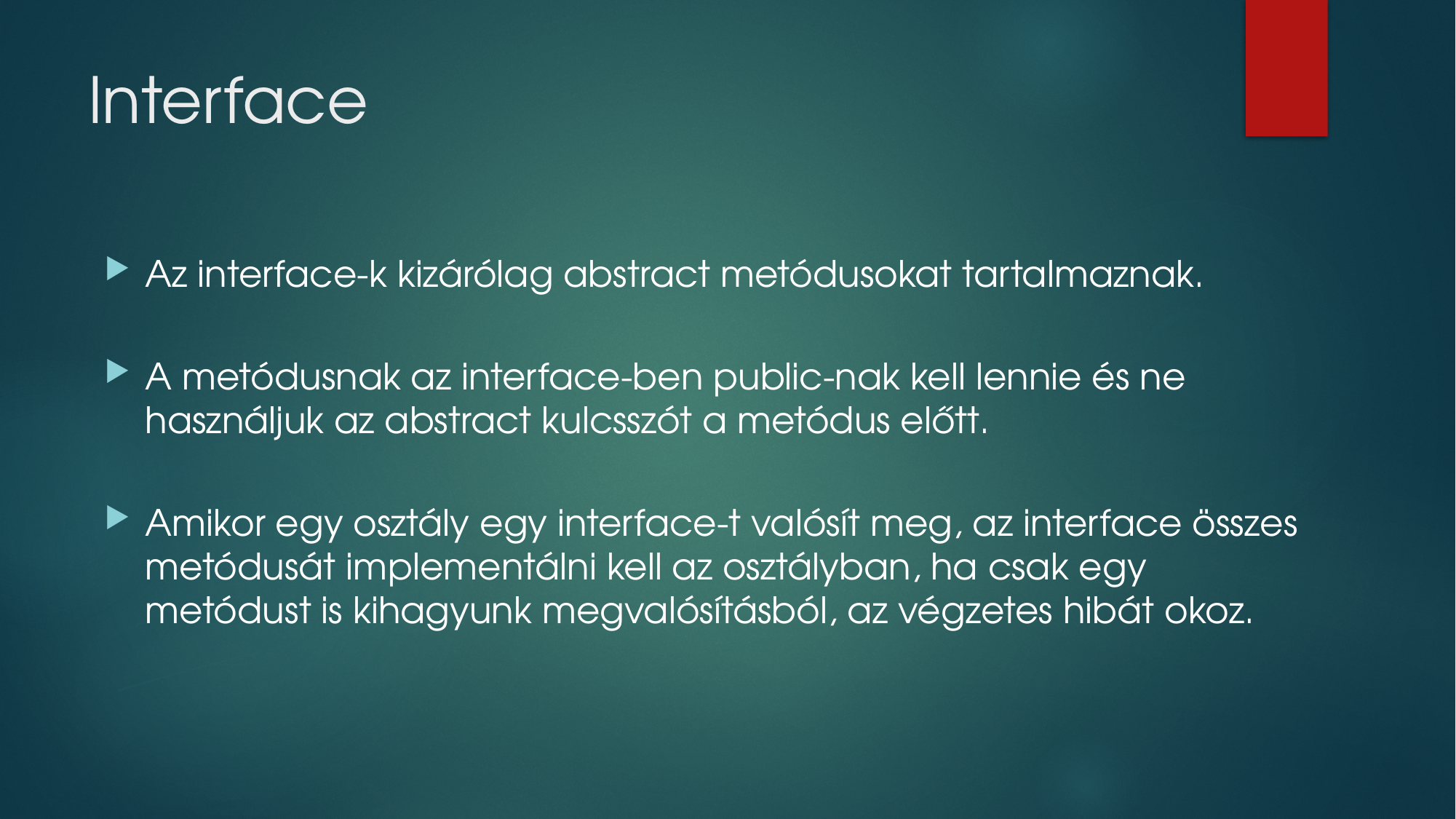

# Interface
Az interface-k kizárólag abstract metódusokat tartalmaznak.
A metódusnak az interface-ben public-nak kell lennie és ne használjuk az abstract kulcsszót a metódus előtt.
Amikor egy osztály egy interface-t valósít meg, az interface összes metódusát implementálni kell az osztályban, ha csak egy metódust is kihagyunk megvalósításból, az végzetes hibát okoz.